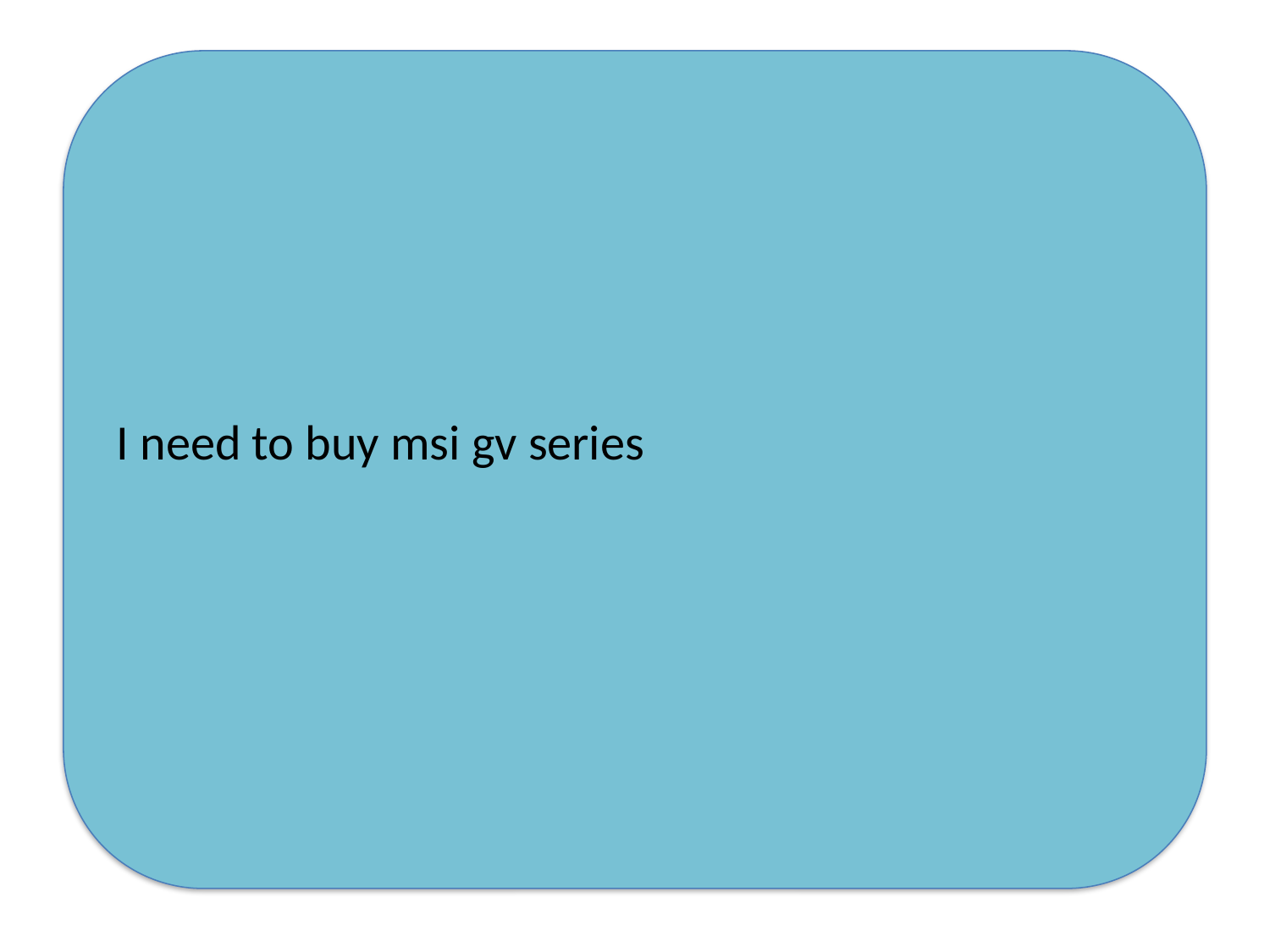

I need to buy msi gv series